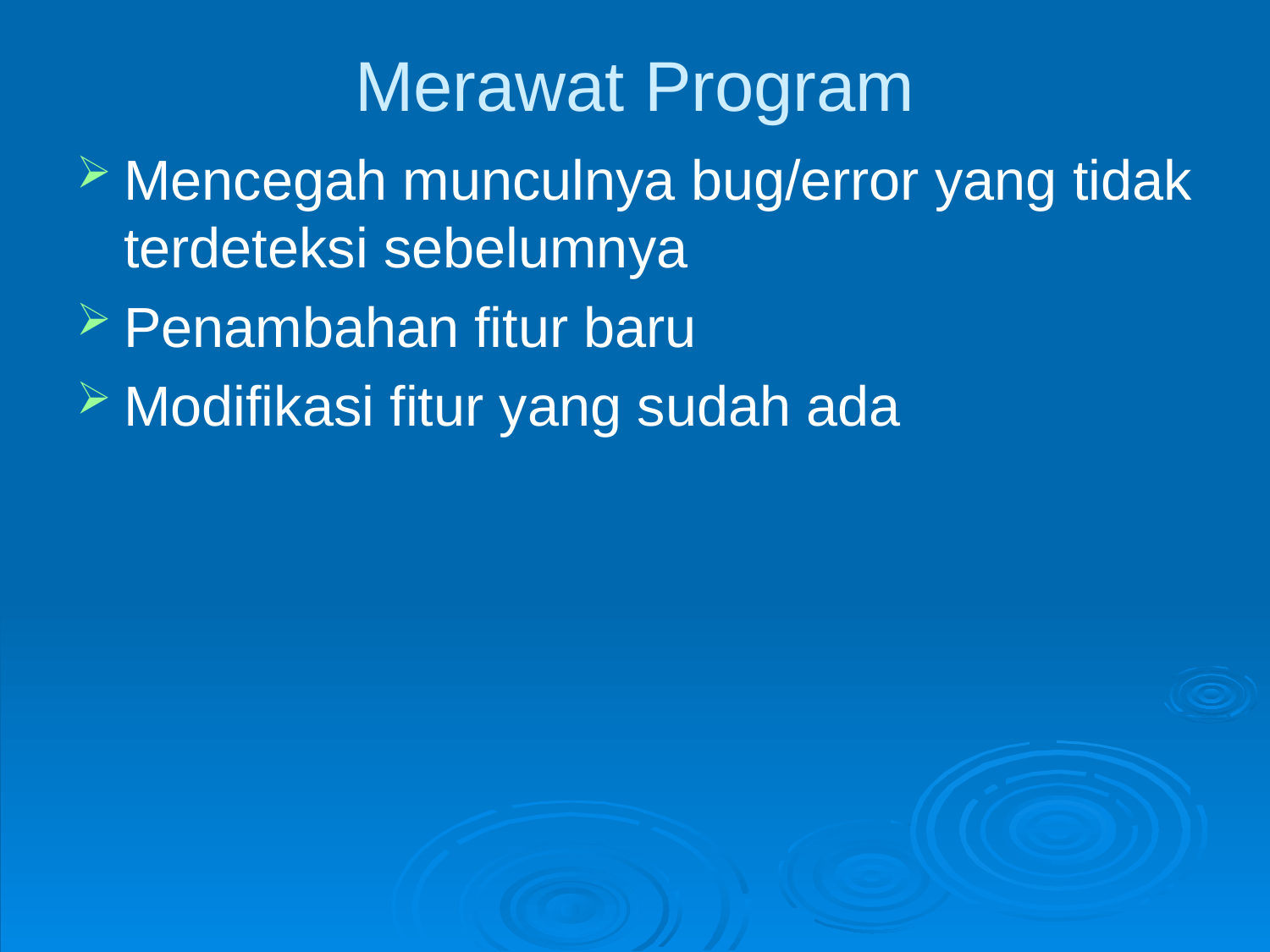

# Merawat Program
Mencegah munculnya bug/error yang tidak terdeteksi sebelumnya
Penambahan fitur baru
Modifikasi fitur yang sudah ada